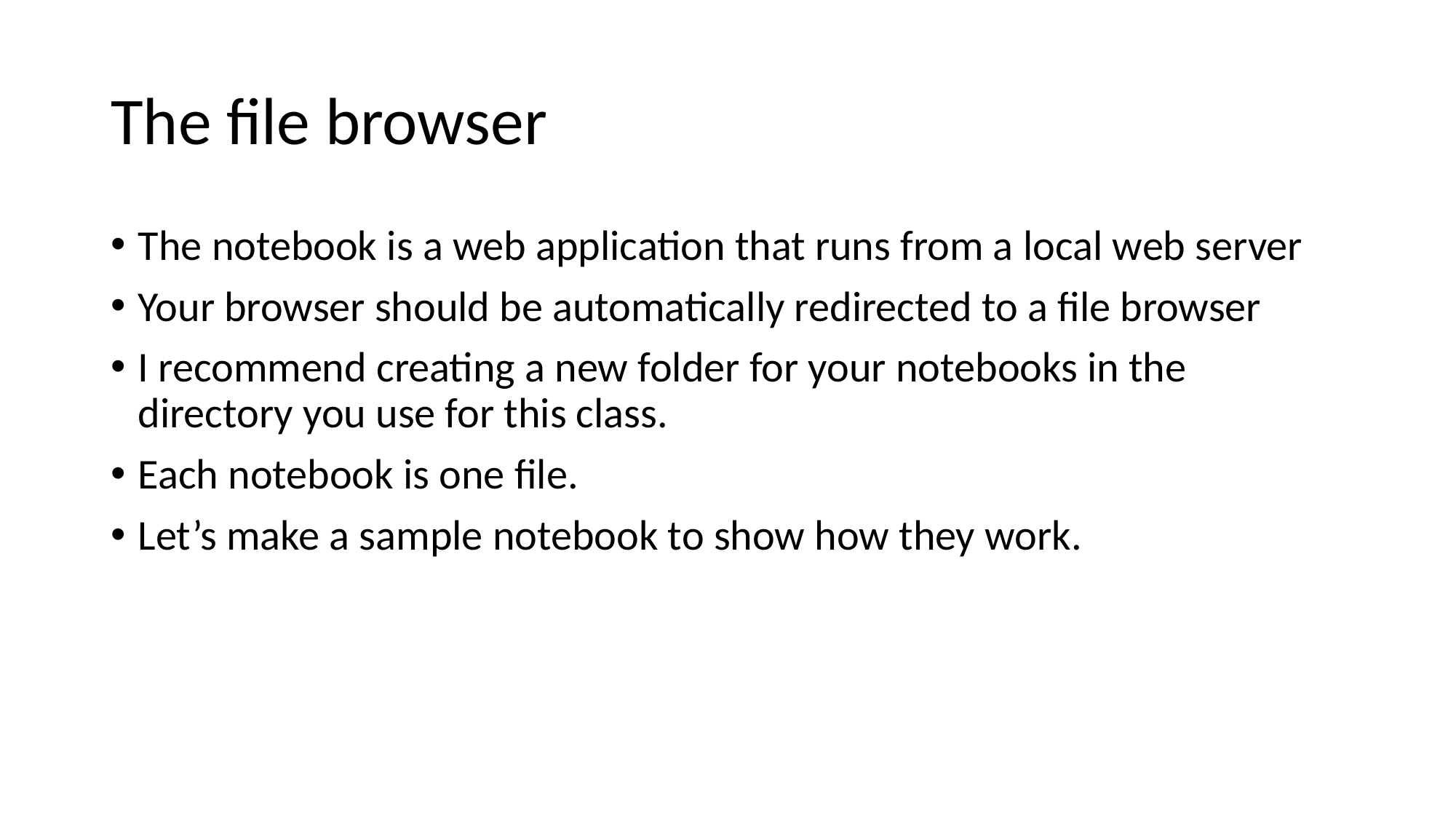

# The file browser
The notebook is a web application that runs from a local web server
Your browser should be automatically redirected to a file browser
I recommend creating a new folder for your notebooks in the directory you use for this class.
Each notebook is one file.
Let’s make a sample notebook to show how they work.